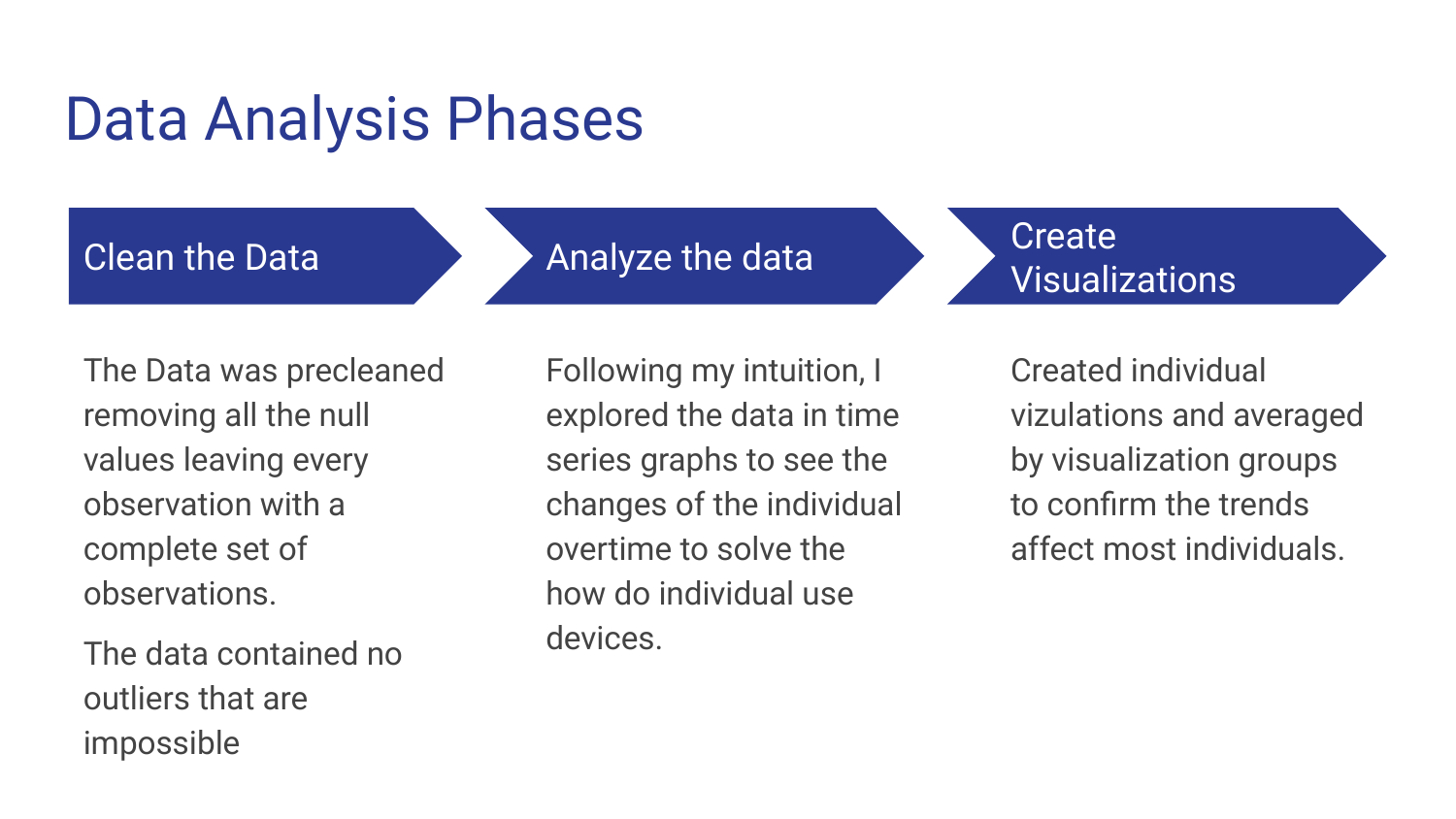

# Data Analysis Phases

Clean the Data
Analyze the data
Create Visualizations
The Data was precleaned removing all the null values leaving every observation with a complete set of observations.
The data contained no outliers that are impossible
Following my intuition, I explored the data in time series graphs to see the changes of the individual overtime to solve the how do individual use devices.
Created individual vizulations and averaged by visualization groups to confirm the trends affect most individuals.